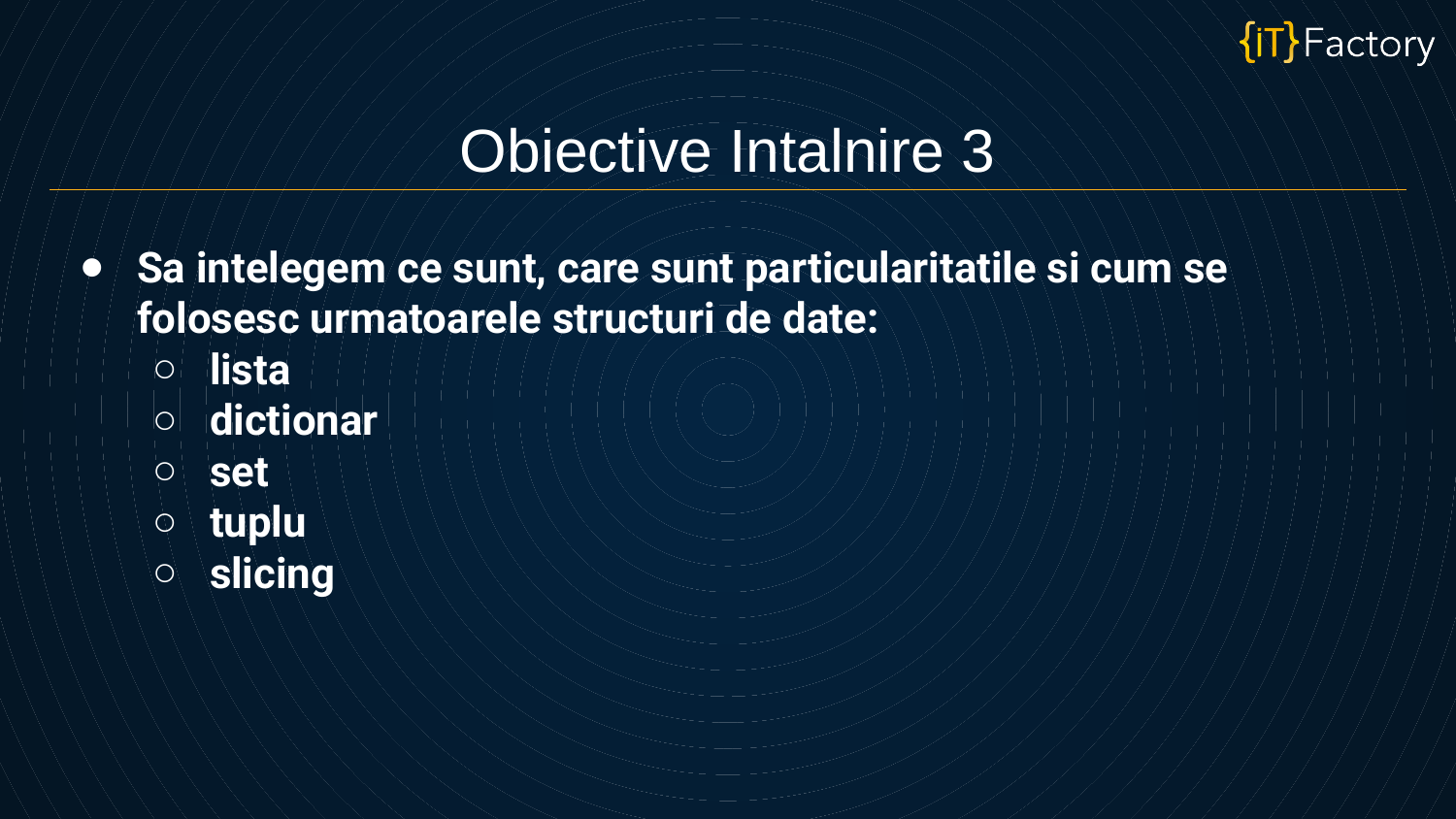

Obiective Intalnire 3
Sa intelegem ce sunt, care sunt particularitatile si cum se folosesc urmatoarele structuri de date:
lista
dictionar
set
tuplu
slicing